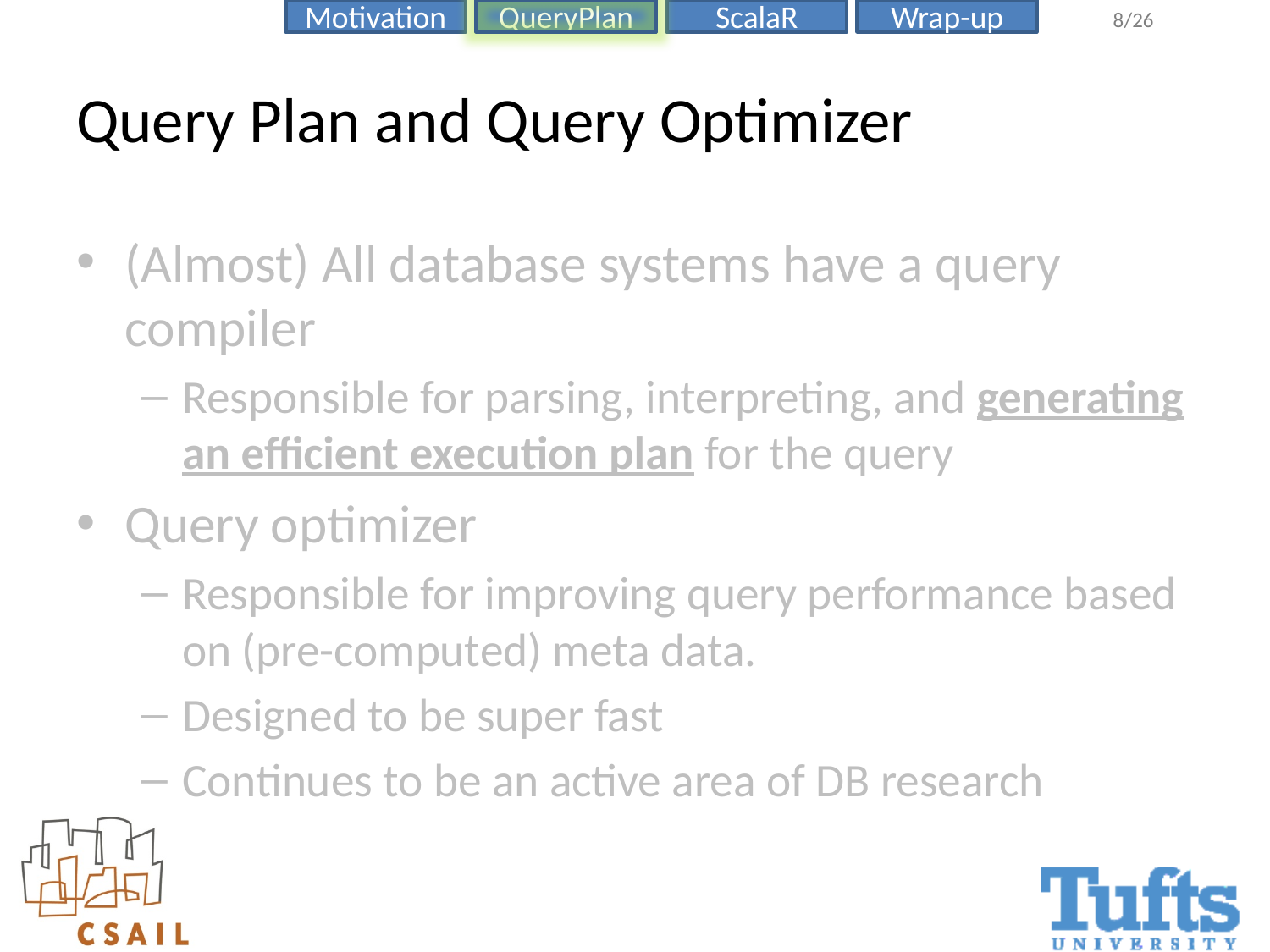

# Query Plan and Query Optimizer
(Almost) All database systems have a query compiler
Responsible for parsing, interpreting, and generating an efficient execution plan for the query
Query optimizer
Responsible for improving query performance based on (pre-computed) meta data.
Designed to be super fast
Continues to be an active area of DB research